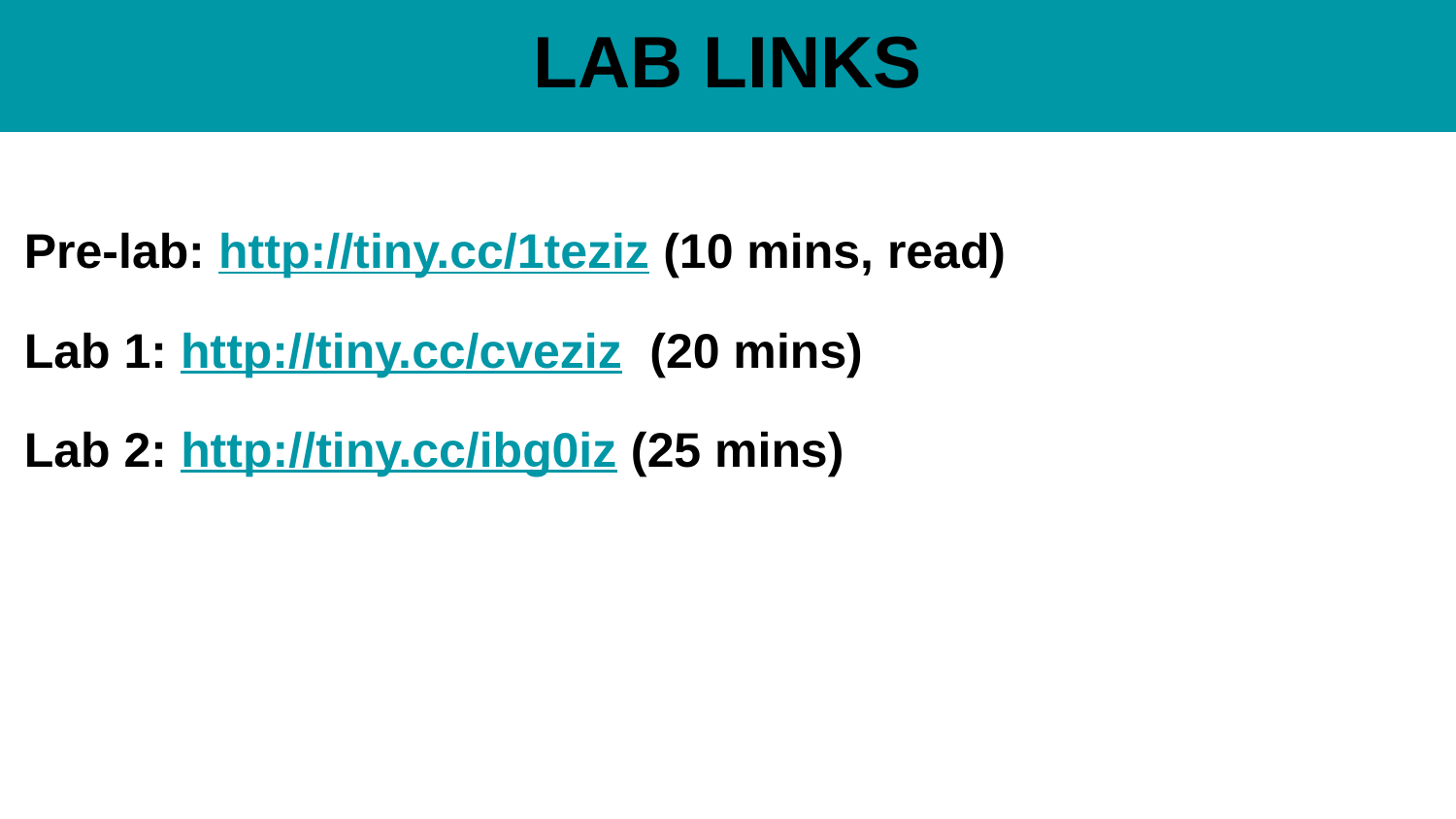

# LAB LINKS
Pre-lab: http://tiny.cc/1teziz (10 mins, read)
Lab 1: http://tiny.cc/cveziz  (20 mins)
Lab 2: http://tiny.cc/ibg0iz (25 mins)